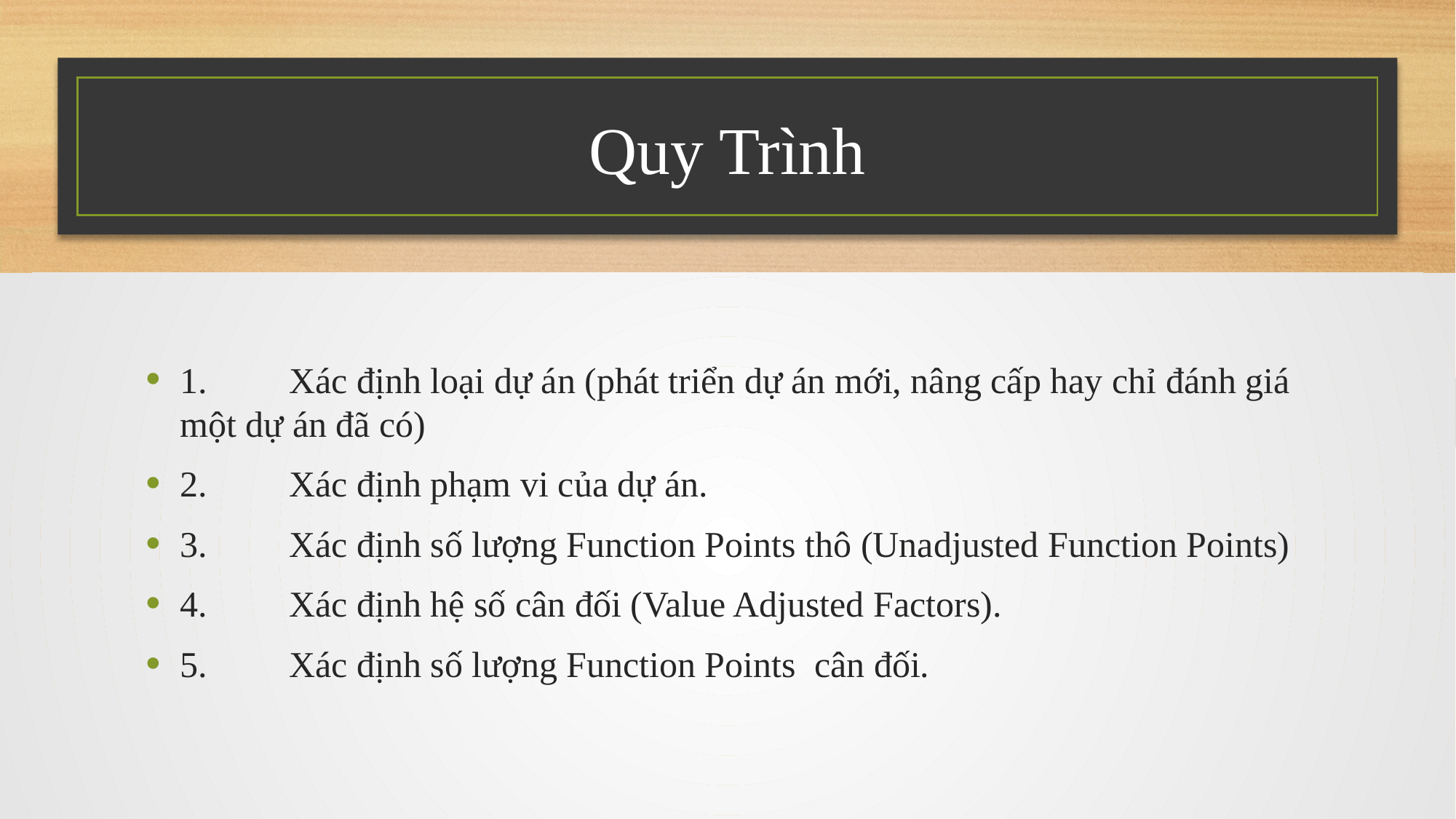

# Quy Trình

1.	Xác định loại dự án (phát triển dự án mới, nâng cấp hay chỉ đánh giá một dự án đã có)
2.	Xác định phạm vi của dự án.
3.	Xác định số lượng Function Points thô (Unadjusted Function Points)
4.	Xác định hệ số cân đối (Value Adjusted Factors).
5.	Xác định số lượng Function Points  cân đối.